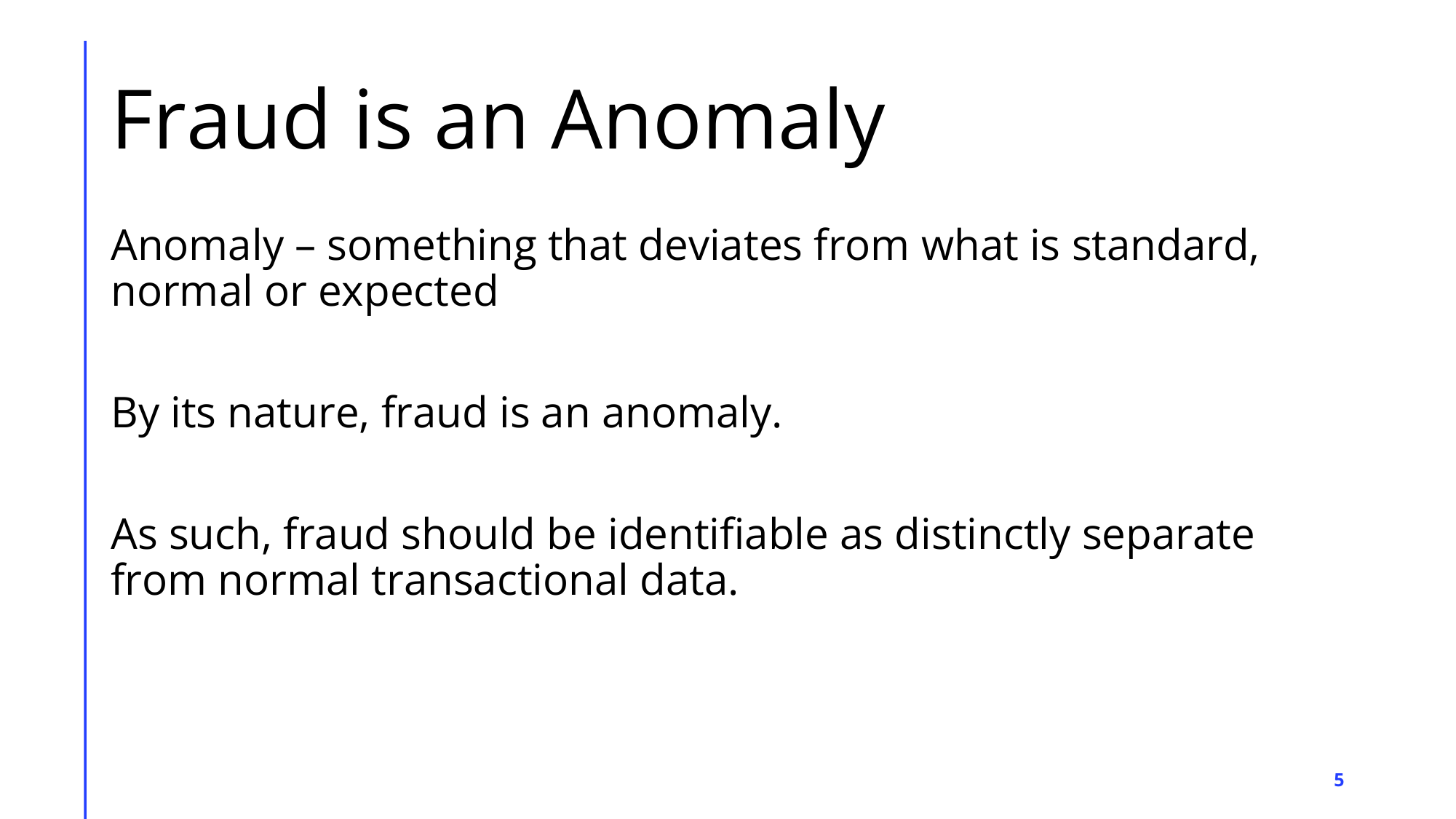

# Fraud is an Anomaly
Anomaly – something that deviates from what is standard, normal or expected

By its nature, fraud is an anomaly.

As such, fraud should be identifiable as distinctly separate from normal transactional data.
5